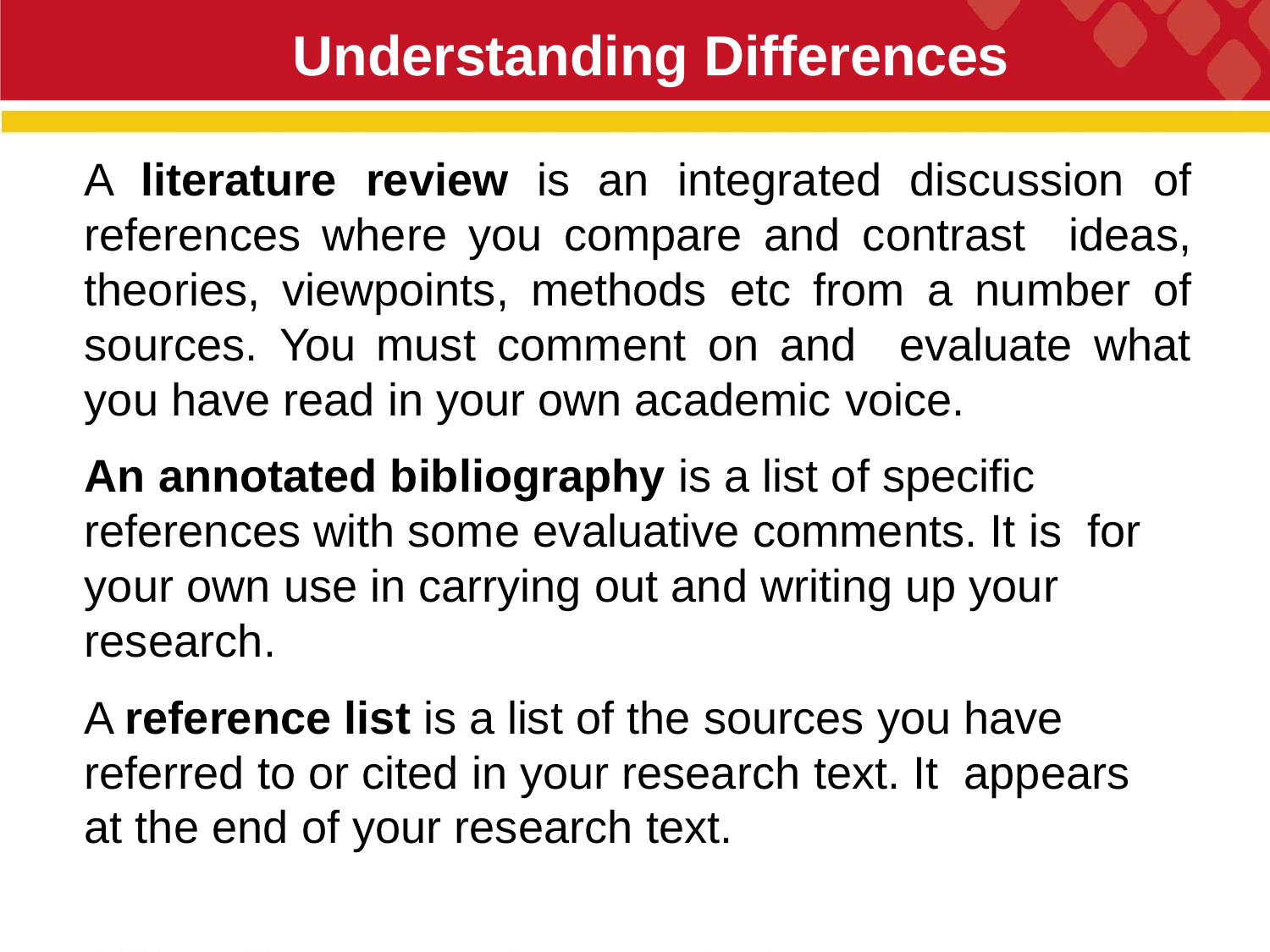

Understanding Differences
A literature review is an integrated discussion of references where you compare and contrast  ideas, theories, viewpoints, methods etc from a number of sources. You must comment on and  evaluate what you have read in your own academic voice.
An annotated bibliography is a list of specific references with some evaluative comments. It is  for your own use in carrying out and writing up your research.
A reference list is a list of the sources you have referred to or cited in your research text. It  appears at the end of your research text.
14
# Understanding Differences